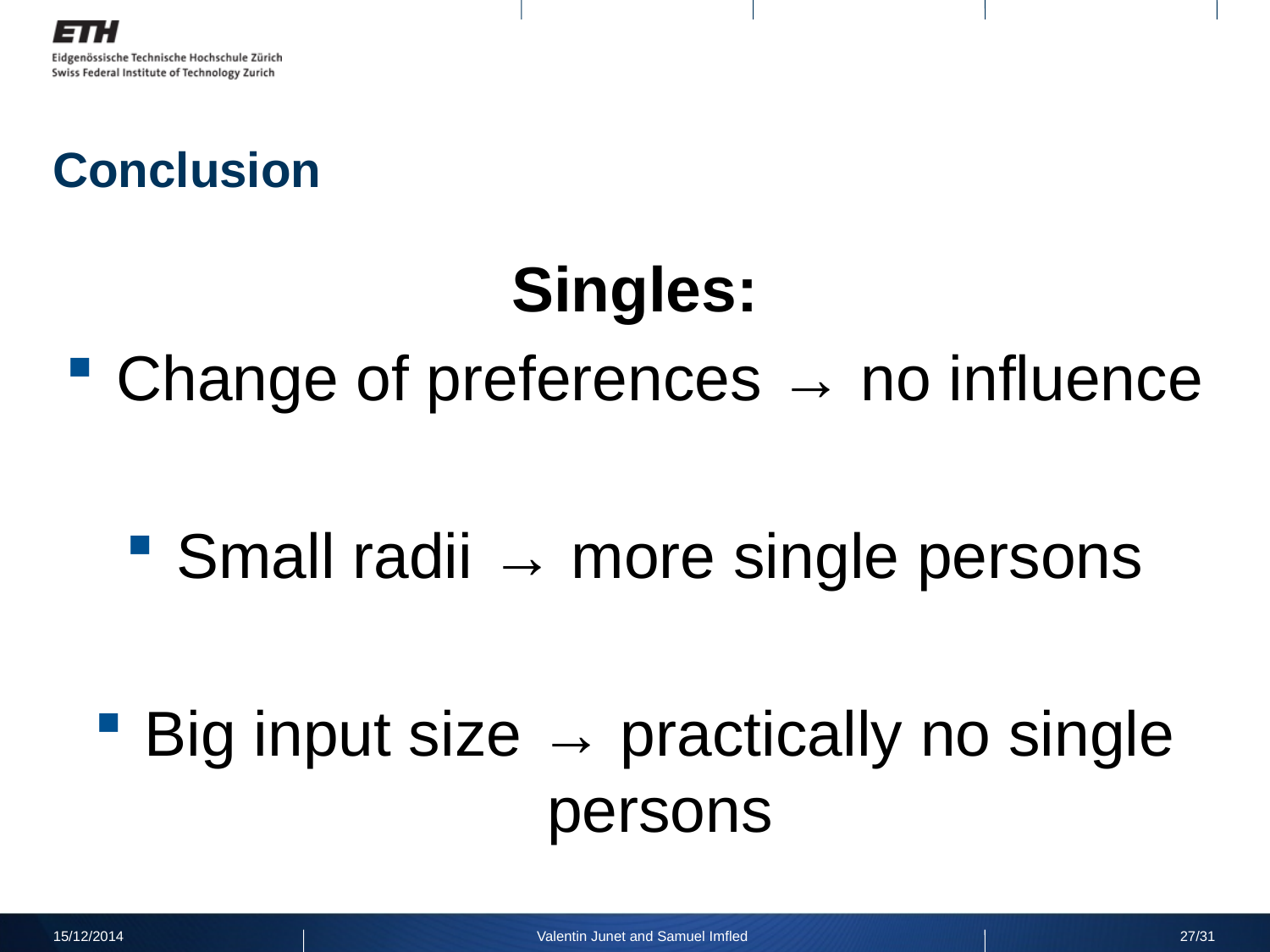

# Conclusion
Singles:
Change of preferences → no influence

Small radii → more single persons

Big input size → practically no single persons
15/12/2014
Valentin Junet and Samuel Imfled
27/31